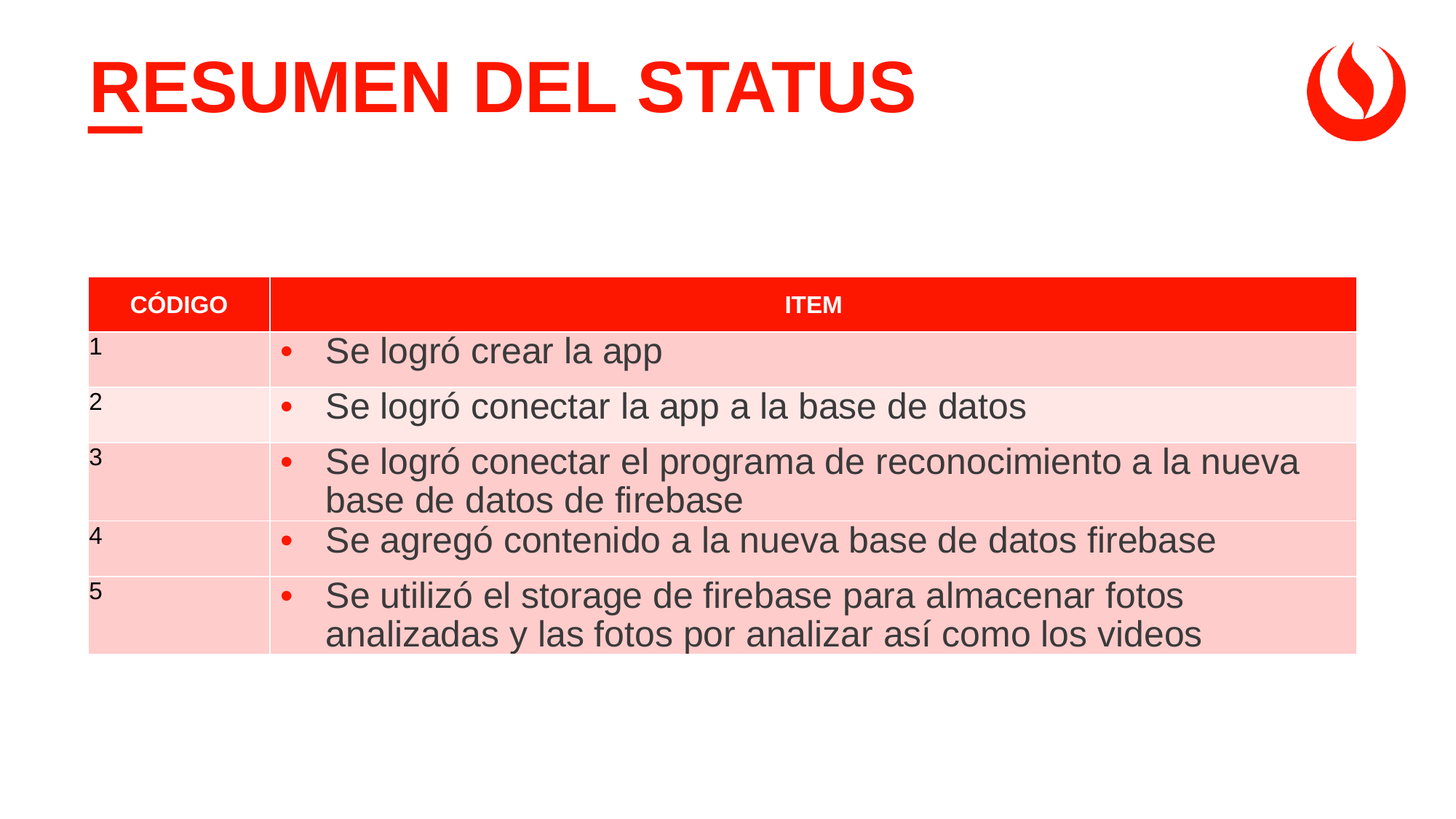

# RESUMEN DEL STATUS

| CÓDIGO | ITEM |
| --- | --- |
| 1 | Se logró crear la app |
| 2 | Se logró conectar la app a la base de datos |
| 3 | Se logró conectar el programa de reconocimiento a la nueva base de datos de firebase |
| 4 | Se agregó contenido a la nueva base de datos firebase |
| 5 | Se utilizó el storage de firebase para almacenar fotos analizadas y las fotos por analizar así como los videos |